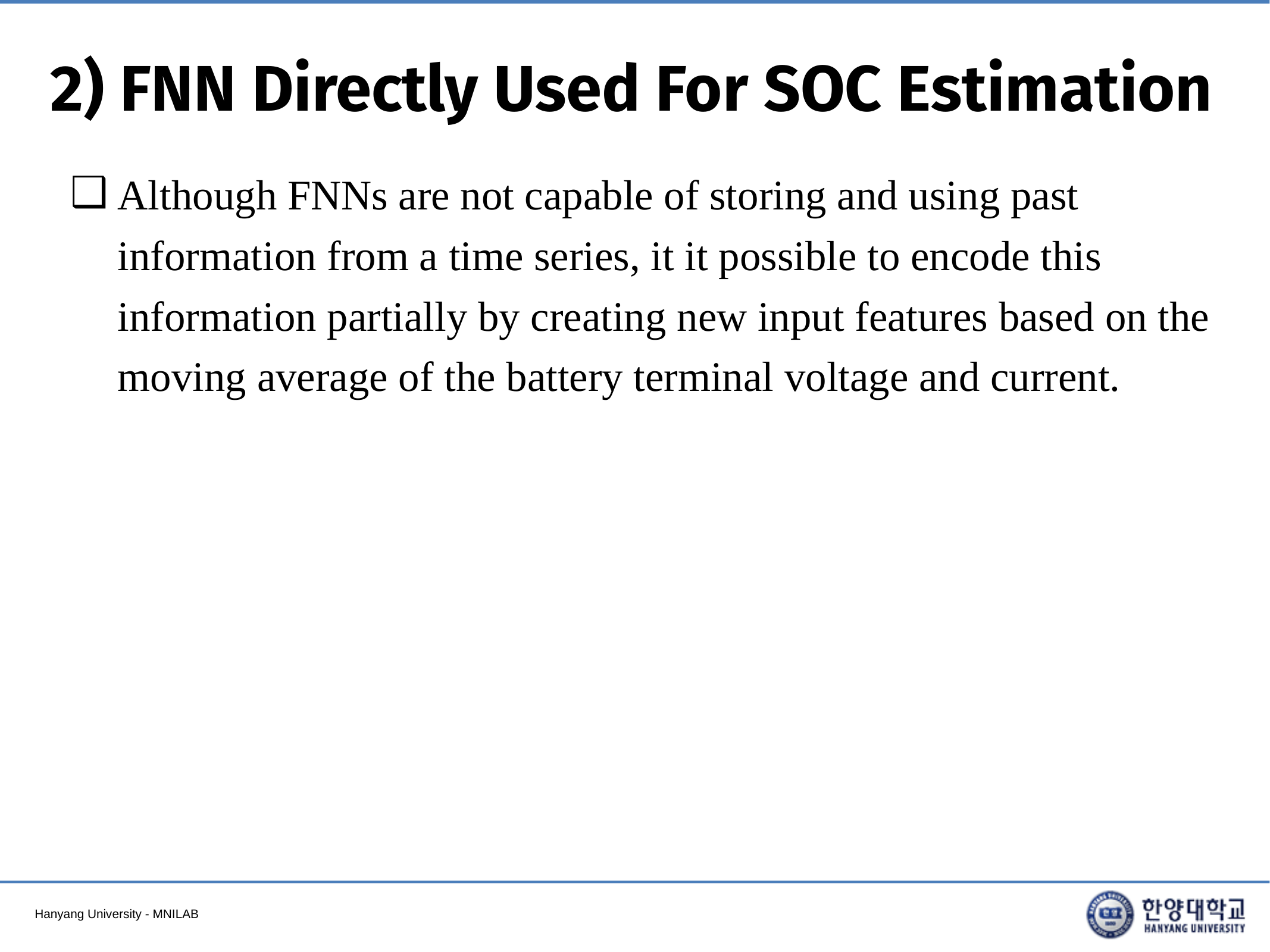

# 2) FNN Directly Used For SOC Estimation
Although FNNs are not capable of storing and using past information from a time series, it it possible to encode this information partially by creating new input features based on the moving average of the battery terminal voltage and current.